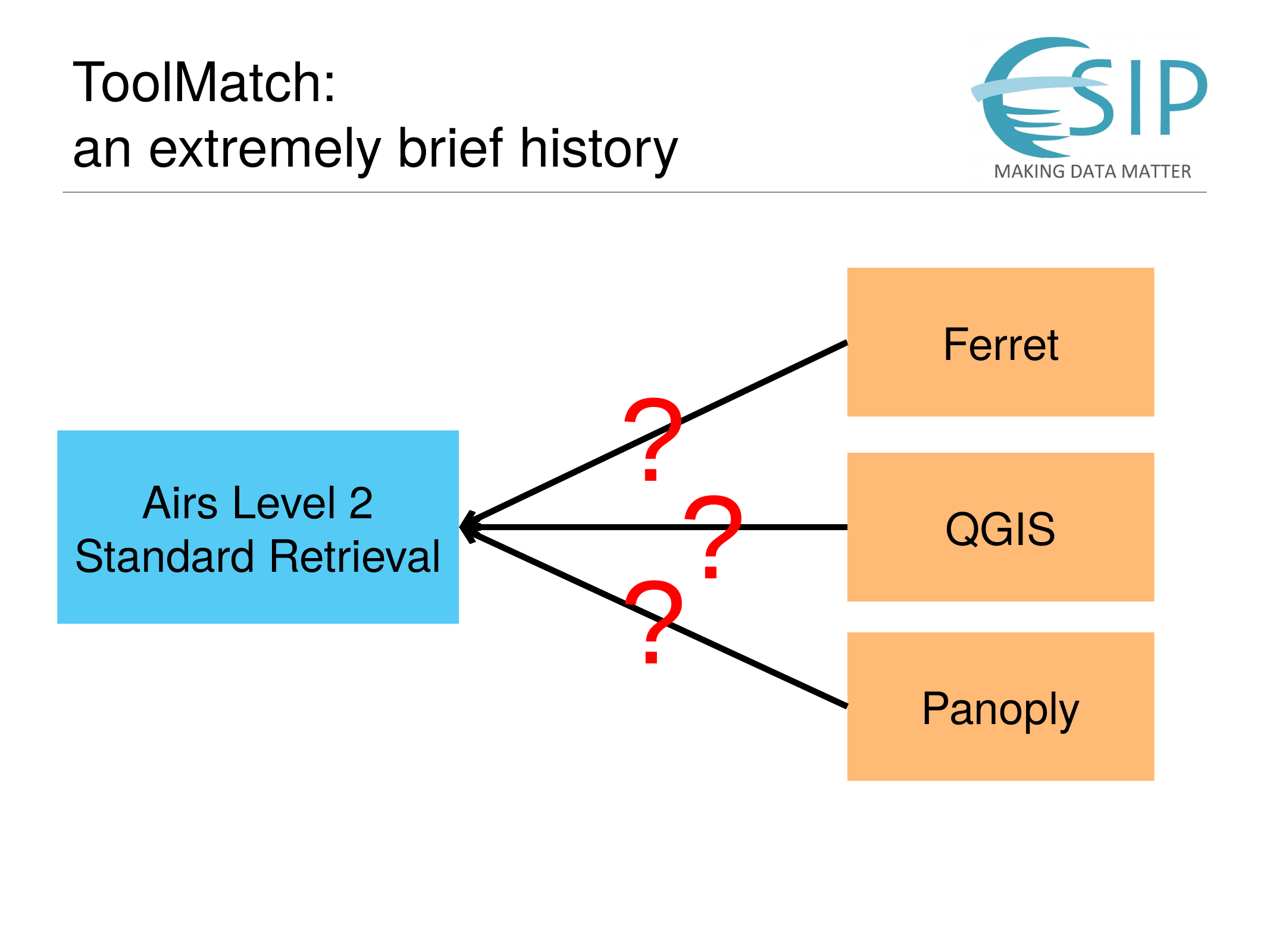

# ToolMatch: an extremely brief history
Ferret
?
Airs Level 2 Standard Retrieval
QGIS
?
?
Panoply